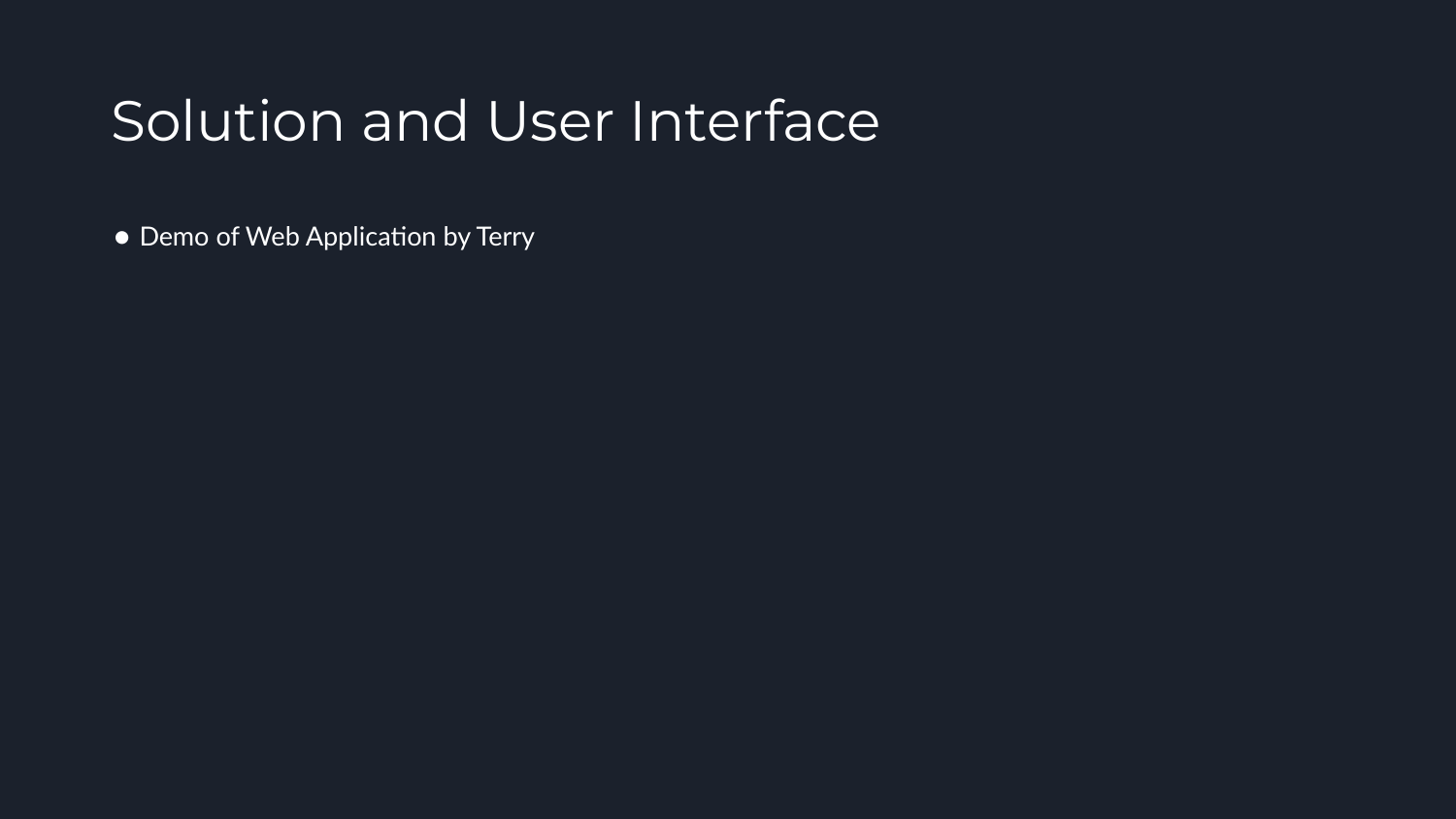

# Solution and User Interface
Demo of Web Application by Terry